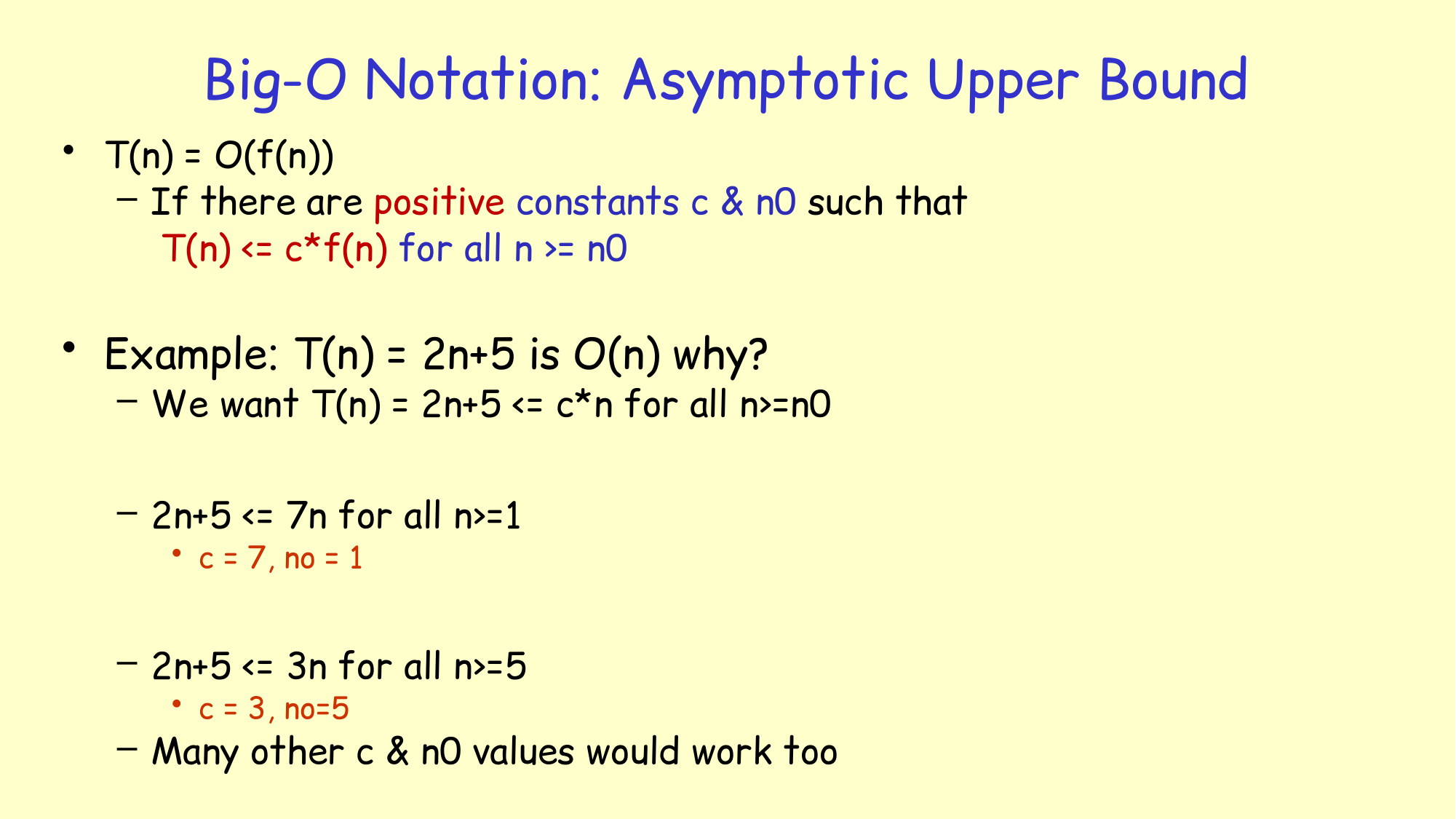

# Big-O Notation: Asymptotic Upper Bound
T(n) = O(f(n))
If there are positive constants c & n0 such that
    T(n) <= c*f(n) for all n >= n0

Example: T(n) = 2n+5 is O(n) why?
We want T(n) = 2n+5 <= c*n for all n>=n0

2n+5 <= 7n for all n>=1
c = 7, no = 1

2n+5 <= 3n for all n>=5
c = 3, no=5
Many other c & n0 values would work too